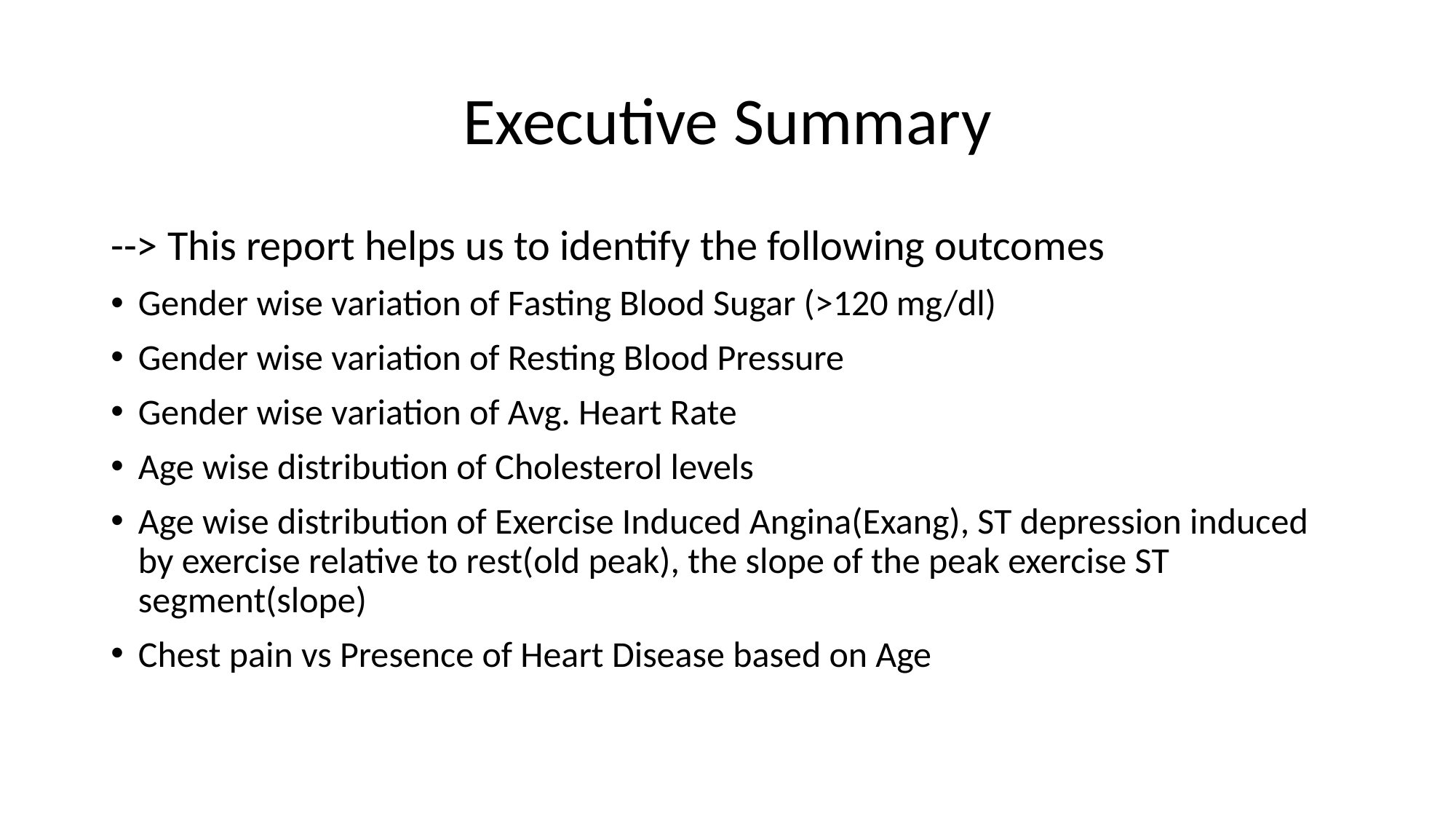

# Executive Summary
--> This report helps us to identify the following outcomes
Gender wise variation of Fasting Blood Sugar (>120 mg/dl)
Gender wise variation of Resting Blood Pressure
Gender wise variation of Avg. Heart Rate
Age wise distribution of Cholesterol levels
Age wise distribution of Exercise Induced Angina(Exang), ST depression induced by exercise relative to rest(old peak), the slope of the peak exercise ST segment(slope)
Chest pain vs Presence of Heart Disease based on Age